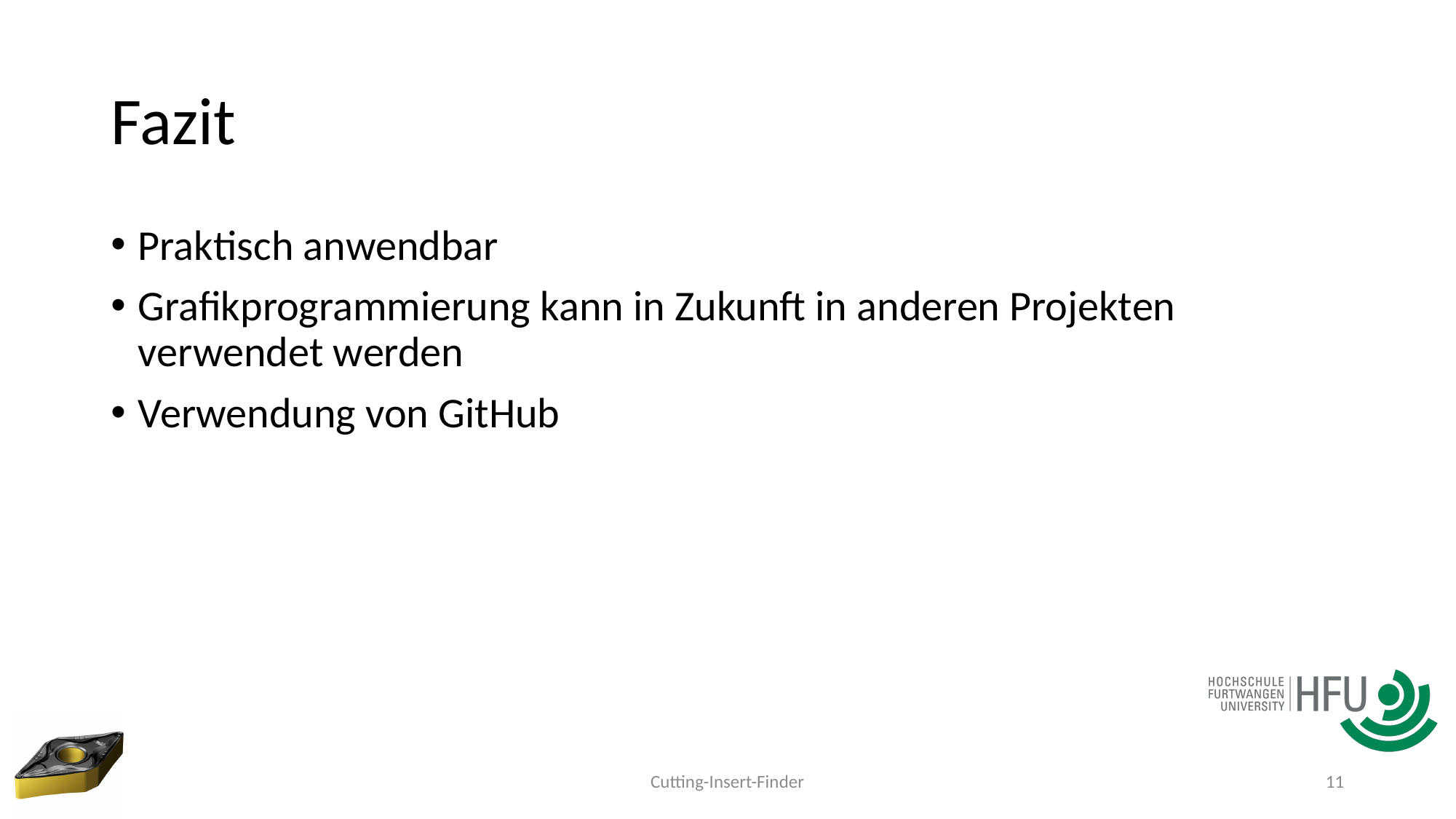

# Fazit
Praktisch anwendbar
Grafikprogrammierung kann in Zukunft in anderen Projekten verwendet werden
Verwendung von GitHub

Cutting-Insert-Finder
11